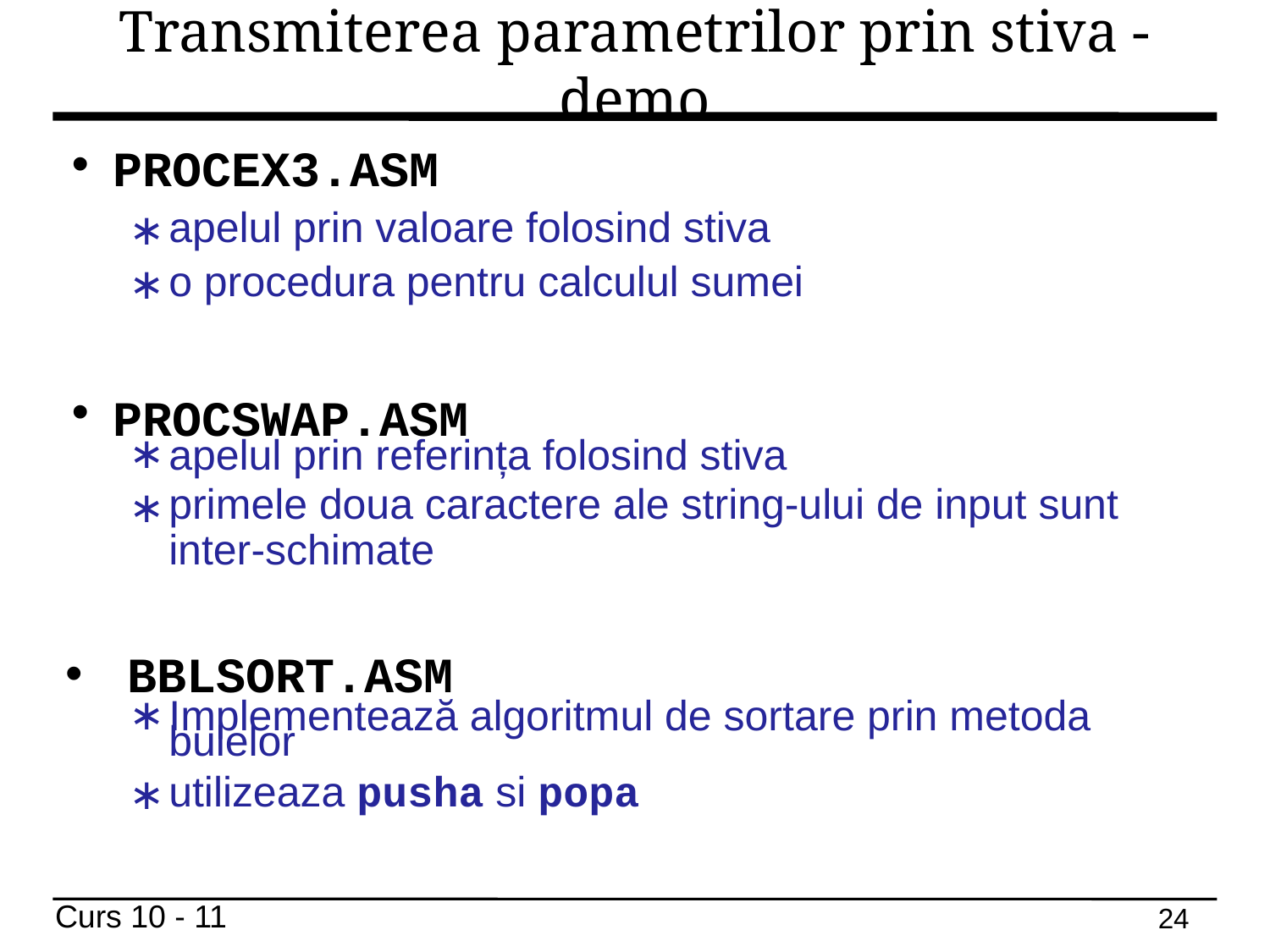

# Transmiterea parametrilor prin stiva - demo
PROCEX3.ASM
apelul prin valoare folosind stiva
o procedura pentru calculul sumei
PROCSWAP.ASM
apelul prin referința folosind stiva
primele doua caractere ale string-ului de input sunt inter-schimate
 BBLSORT.ASM
Implementează algoritmul de sortare prin metoda bulelor
utilizeaza pusha si popa